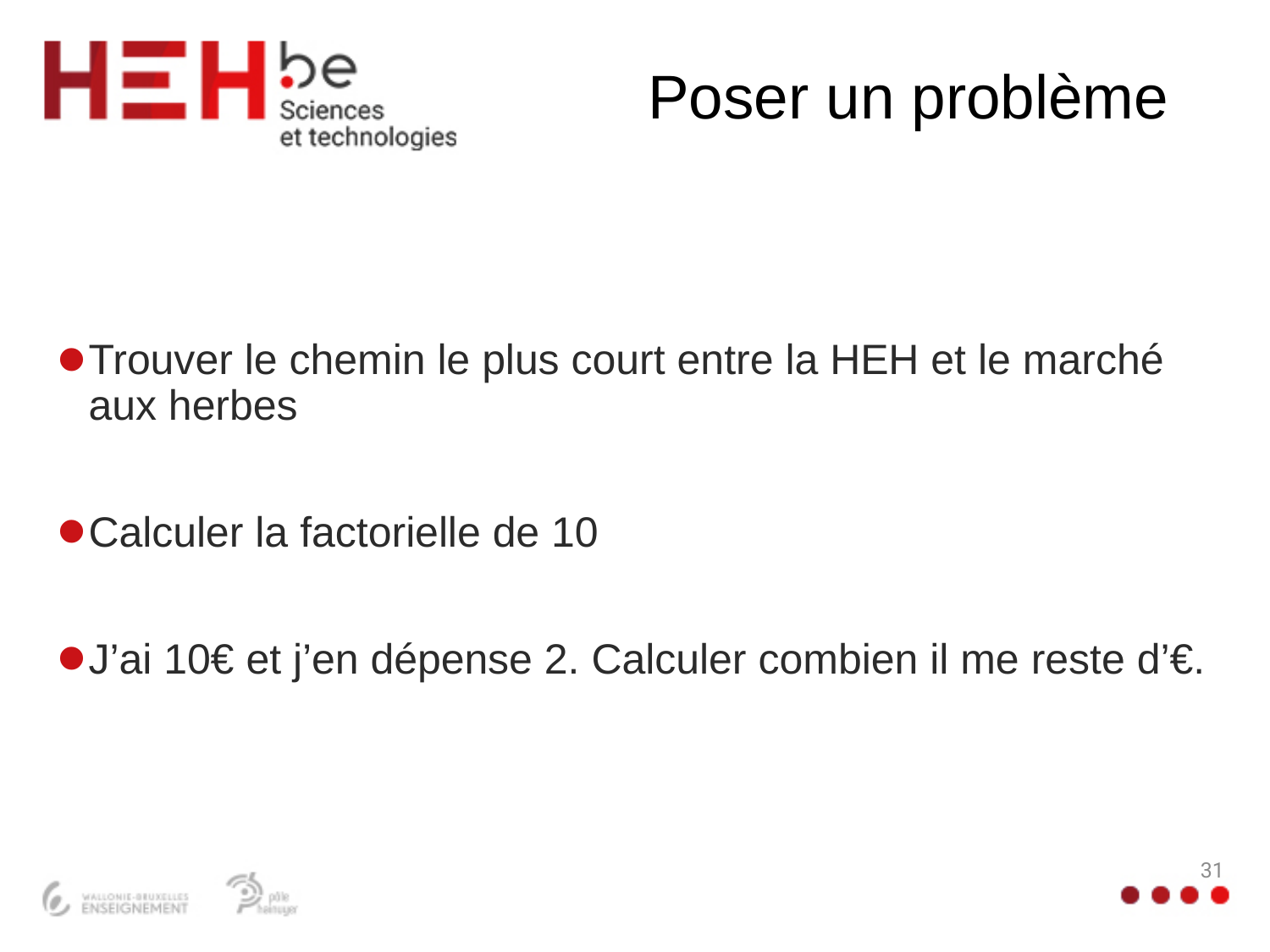

# Poser un problème

Trouver le chemin le plus court entre la HEH et le marché aux herbes

Calculer la factorielle de 10

J’ai 10€ et j’en dépense 2. Calculer combien il me reste d’€.
31